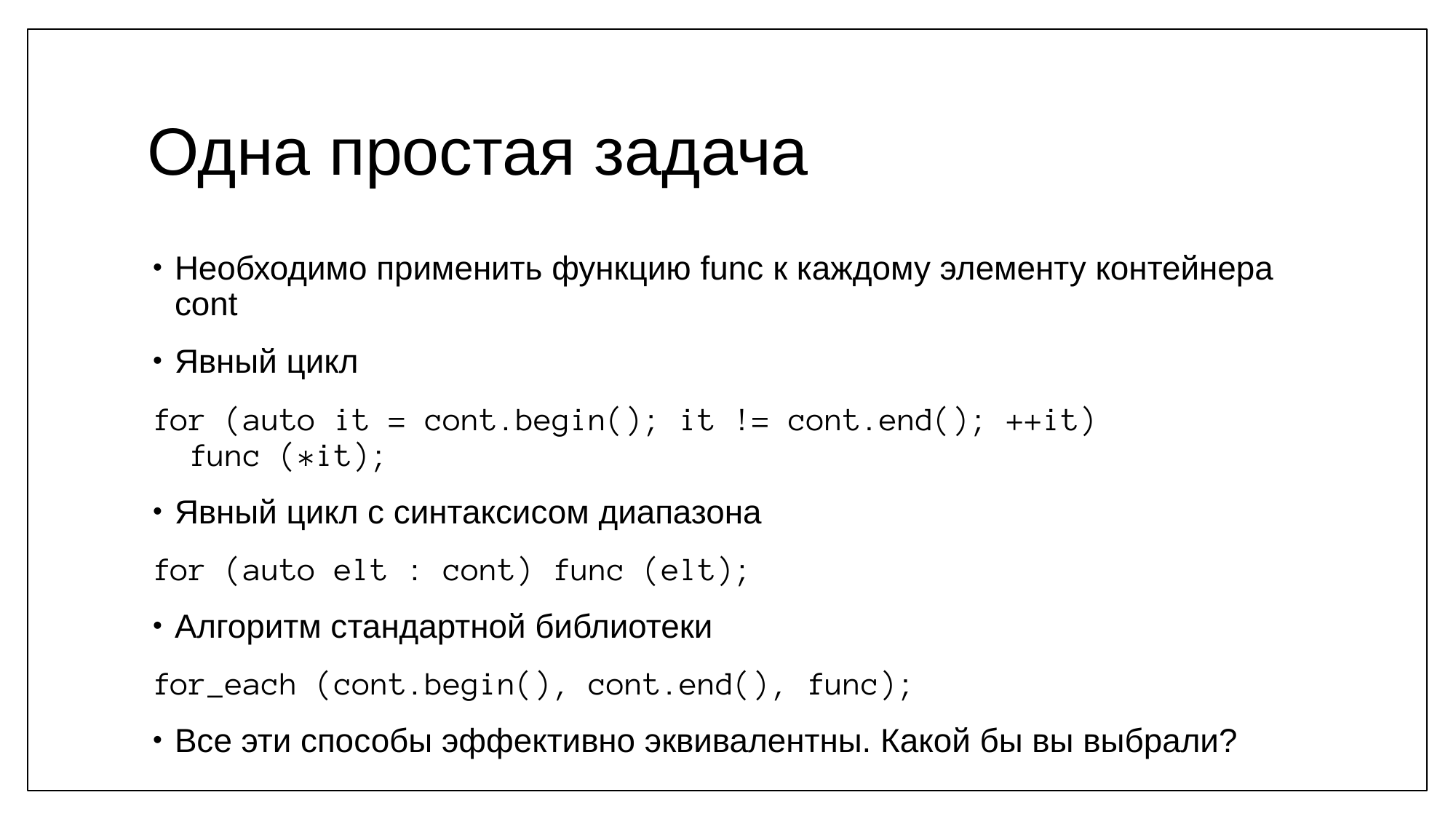

# Одна простая задача
Необходимо применить функцию func к каждому элементу контейнера cont
Явный цикл
for (auto it = cont.begin(); it != cont.end(); ++it)
  func (*it);
Явный цикл с синтаксисом диапазона
for (auto elt : cont) func (elt);
Алгоритм стандартной библиотеки
for_each (cont.begin(), cont.end(), func);
Все эти способы эффективно эквивалентны. Какой бы вы выбрали?